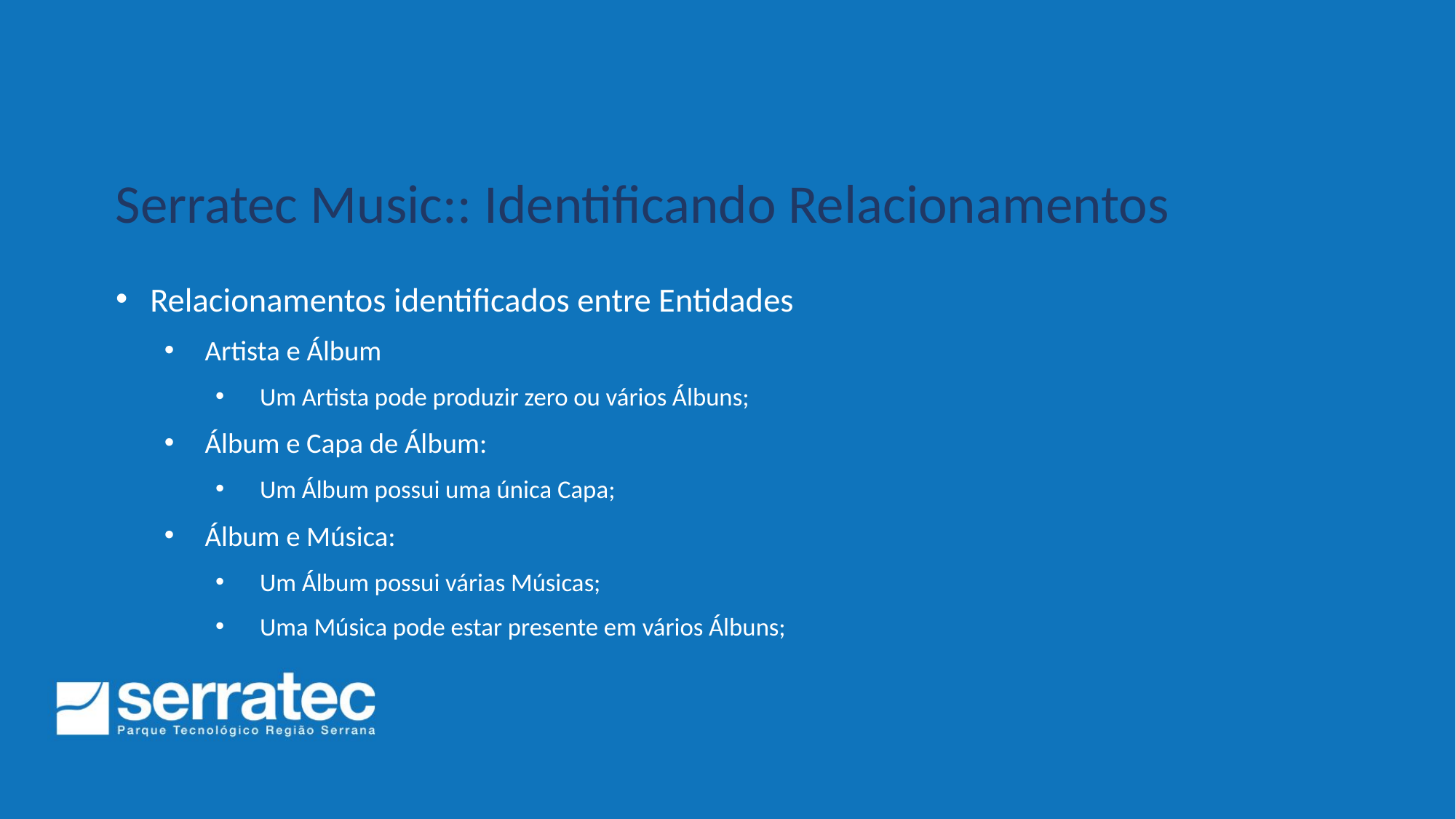

Serratec Music:: Identificando Relacionamentos
Relacionamentos identificados entre Entidades
Artista e Álbum
Um Artista pode produzir zero ou vários Álbuns;
Álbum e Capa de Álbum:
Um Álbum possui uma única Capa;
Álbum e Música:
Um Álbum possui várias Músicas;
Uma Música pode estar presente em vários Álbuns;